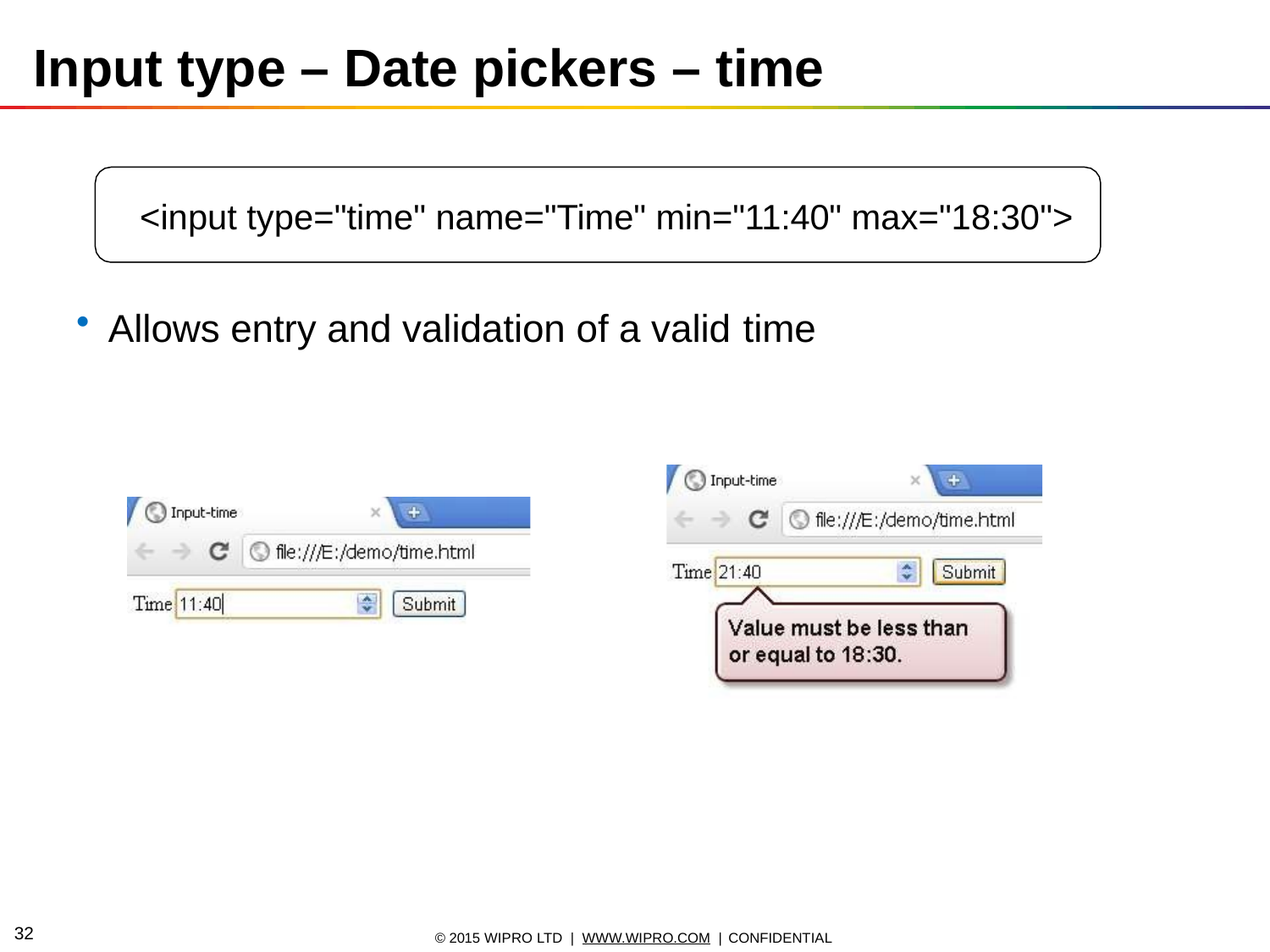

# Input type – Date pickers – time

<input type="time" name="Time" min="11:40" max="18:30">

Allows entry and validation of a valid time

32
© 2015 WIPRO LTD  |  WWW.WIPRO.COM  | CONFIDENTIAL